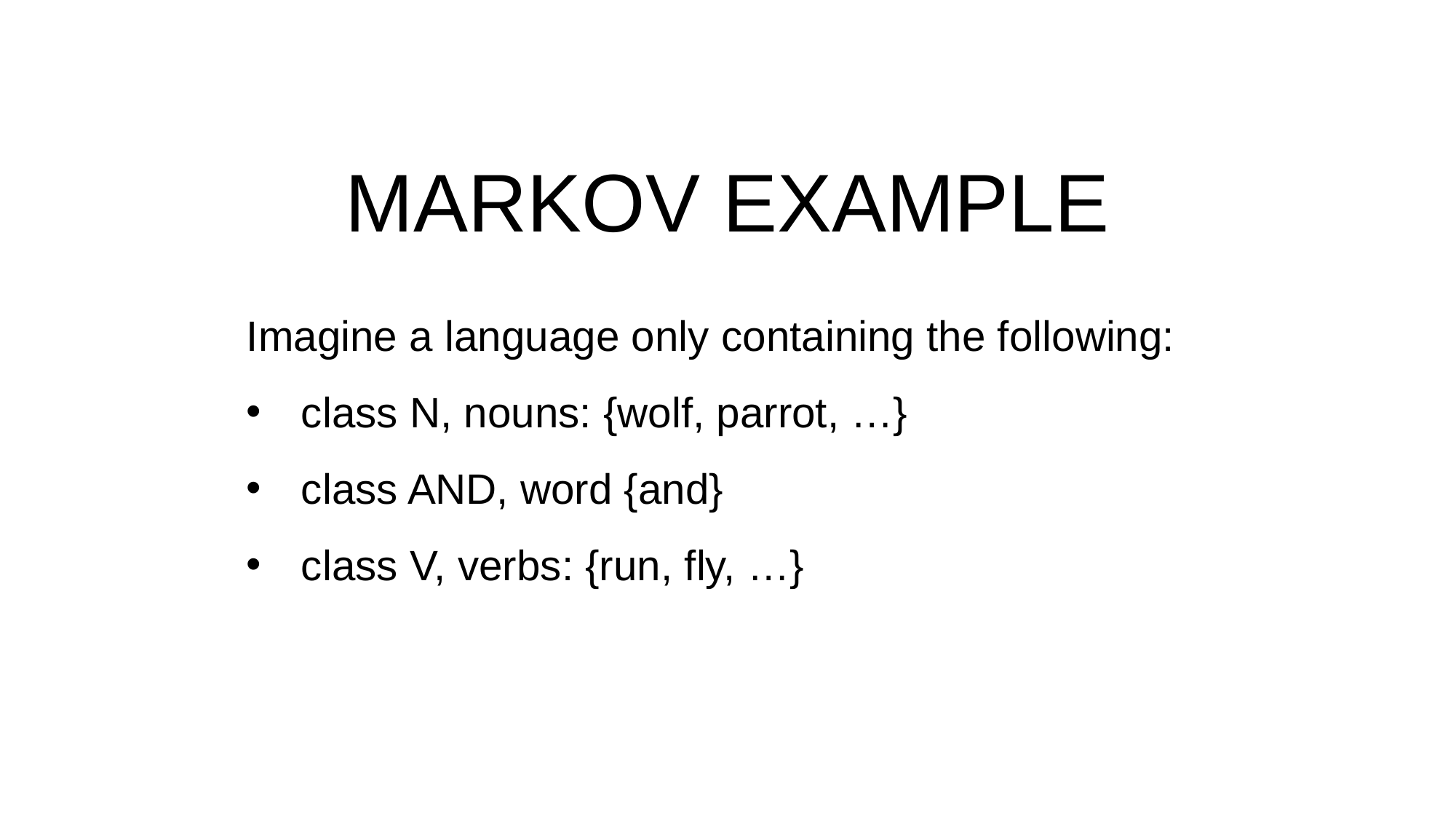

Markov Example
Imagine a language only containing the following:
class N, nouns: {wolf, parrot, …}
class AND, word {and}
class V, verbs: {run, fly, …}